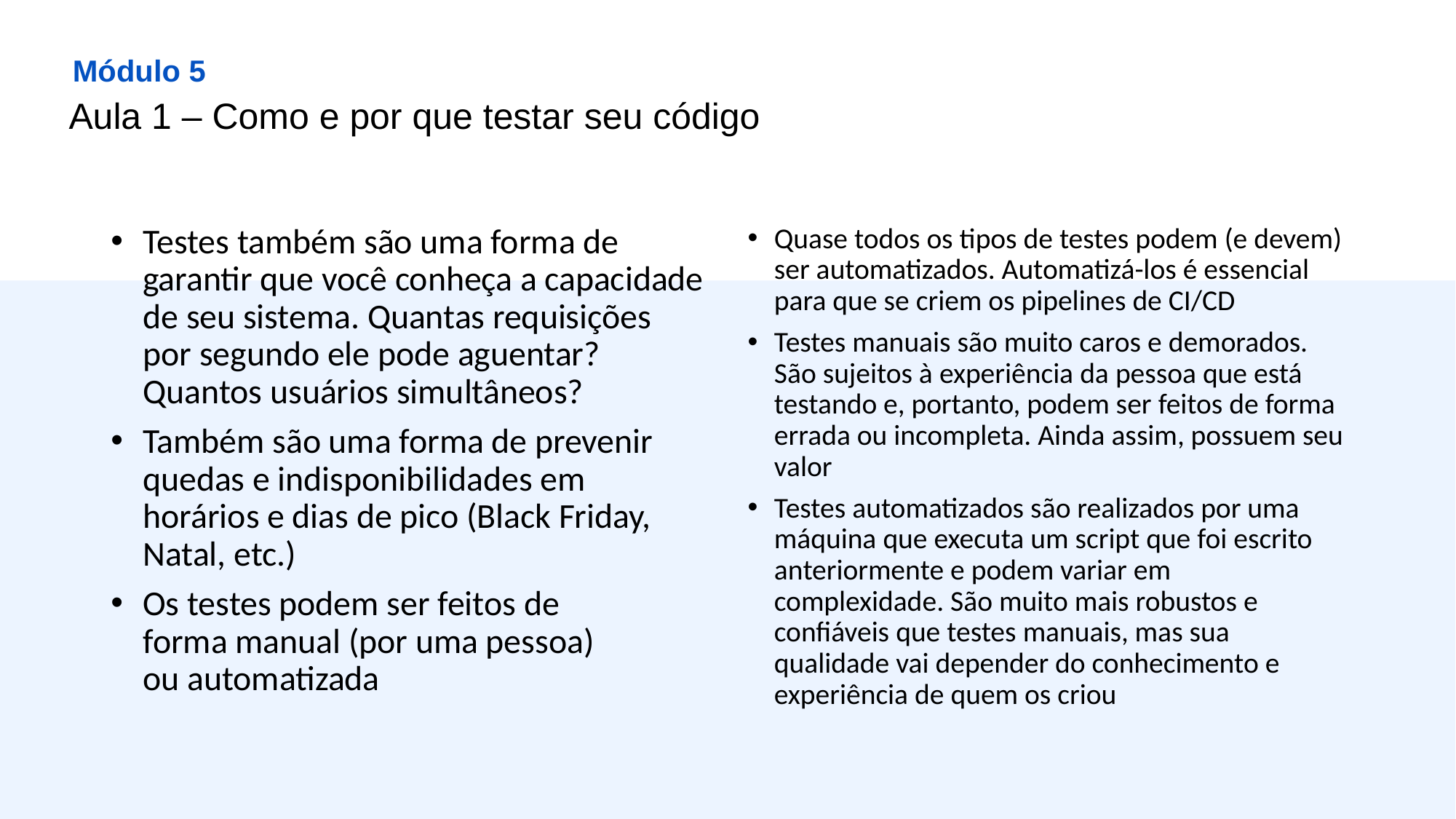

Módulo 5
Aula 1 – Como e por que testar seu código
Testes também são uma forma de garantir que você conheça a capacidade de seu sistema. Quantas requisições por segundo ele pode aguentar? Quantos usuários simultâneos?
Também são uma forma de prevenir quedas e indisponibilidades em horários e dias de pico (Black Friday, Natal, etc.)
Os testes podem ser feitos de forma manual (por uma pessoa) ou automatizada
Quase todos os tipos de testes podem (e devem) ser automatizados. Automatizá-los é essencial para que se criem os pipelines de CI/CD
Testes manuais são muito caros e demorados. São sujeitos à experiência da pessoa que está testando e, portanto, podem ser feitos de forma errada ou incompleta. Ainda assim, possuem seu valor
Testes automatizados são realizados por uma máquina que executa um script que foi escrito anteriormente e podem variar em complexidade. São muito mais robustos e confiáveis que testes manuais, mas sua qualidade vai depender do conhecimento e experiência de quem os criou